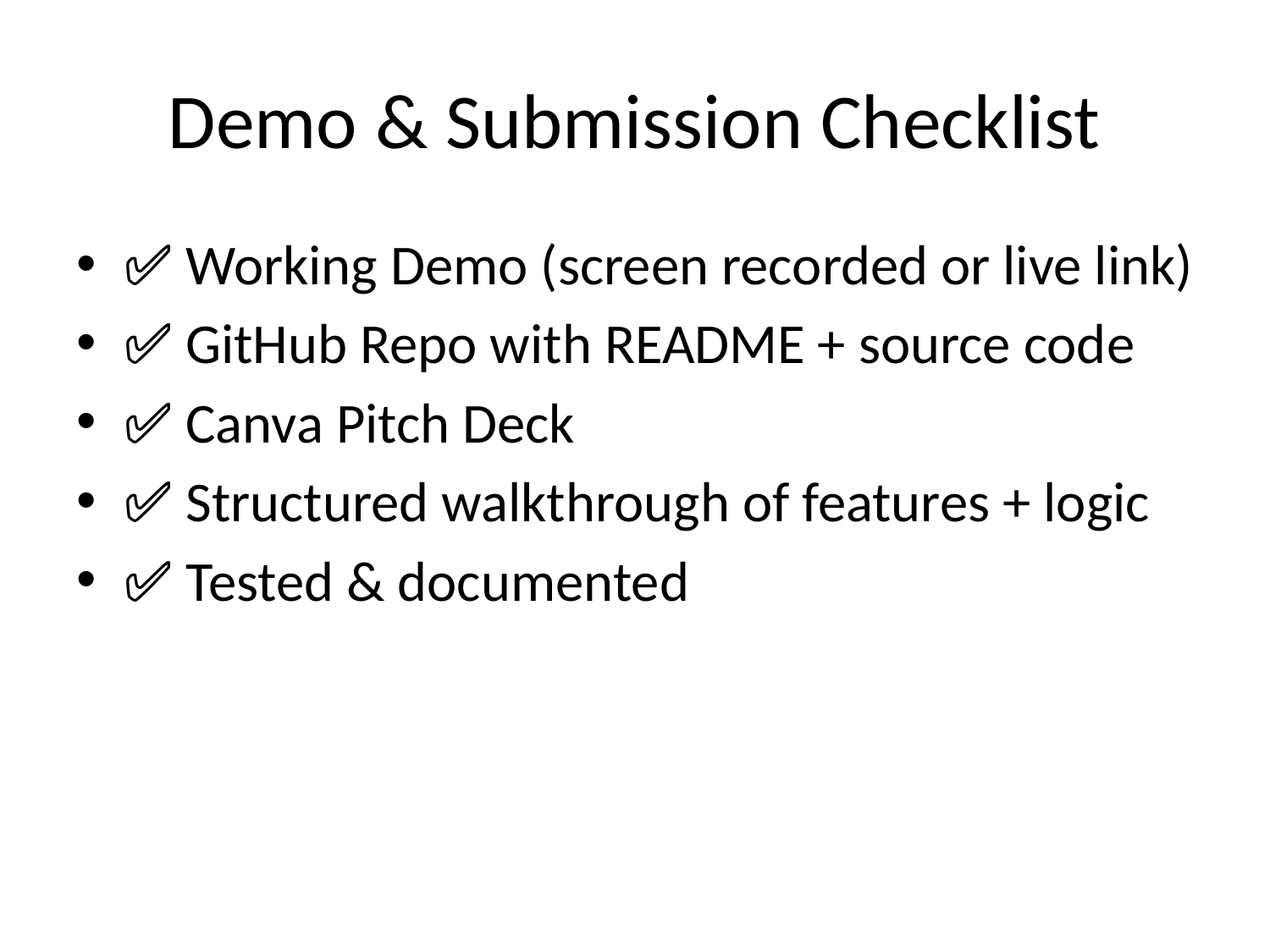

# Demo & Submission Checklist
✅ Working Demo (screen recorded or live link)
✅ GitHub Repo with README + source code
✅ Canva Pitch Deck
✅ Structured walkthrough of features + logic
✅ Tested & documented